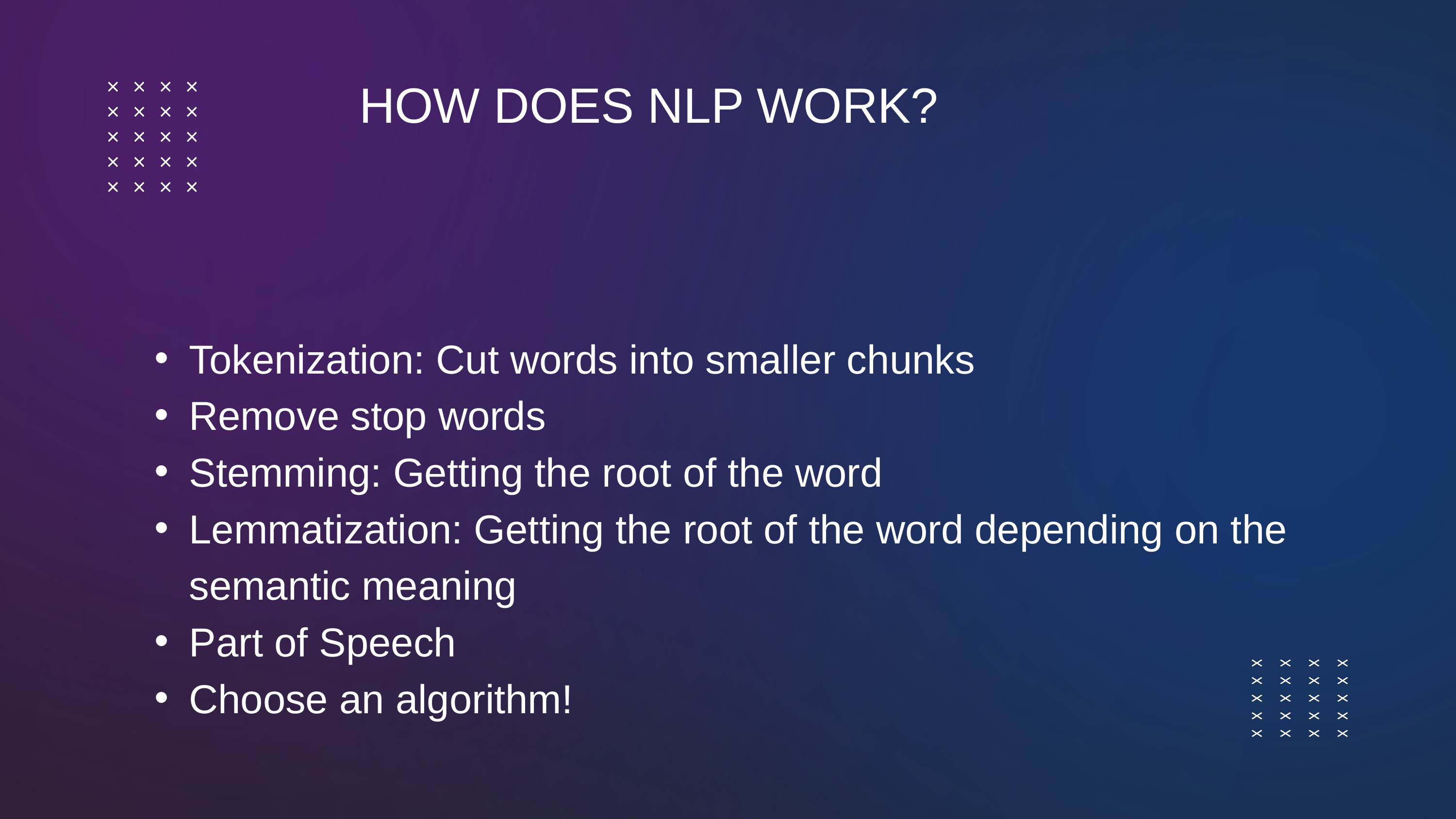

HOW DOES NLP WORK?

Tokenization: Cut words into smaller chunks
Remove stop words
Stemming: Getting the root of the word
Lemmatization: Getting the root of the word depending on the semantic meaning
Part of Speech
Choose an algorithm!